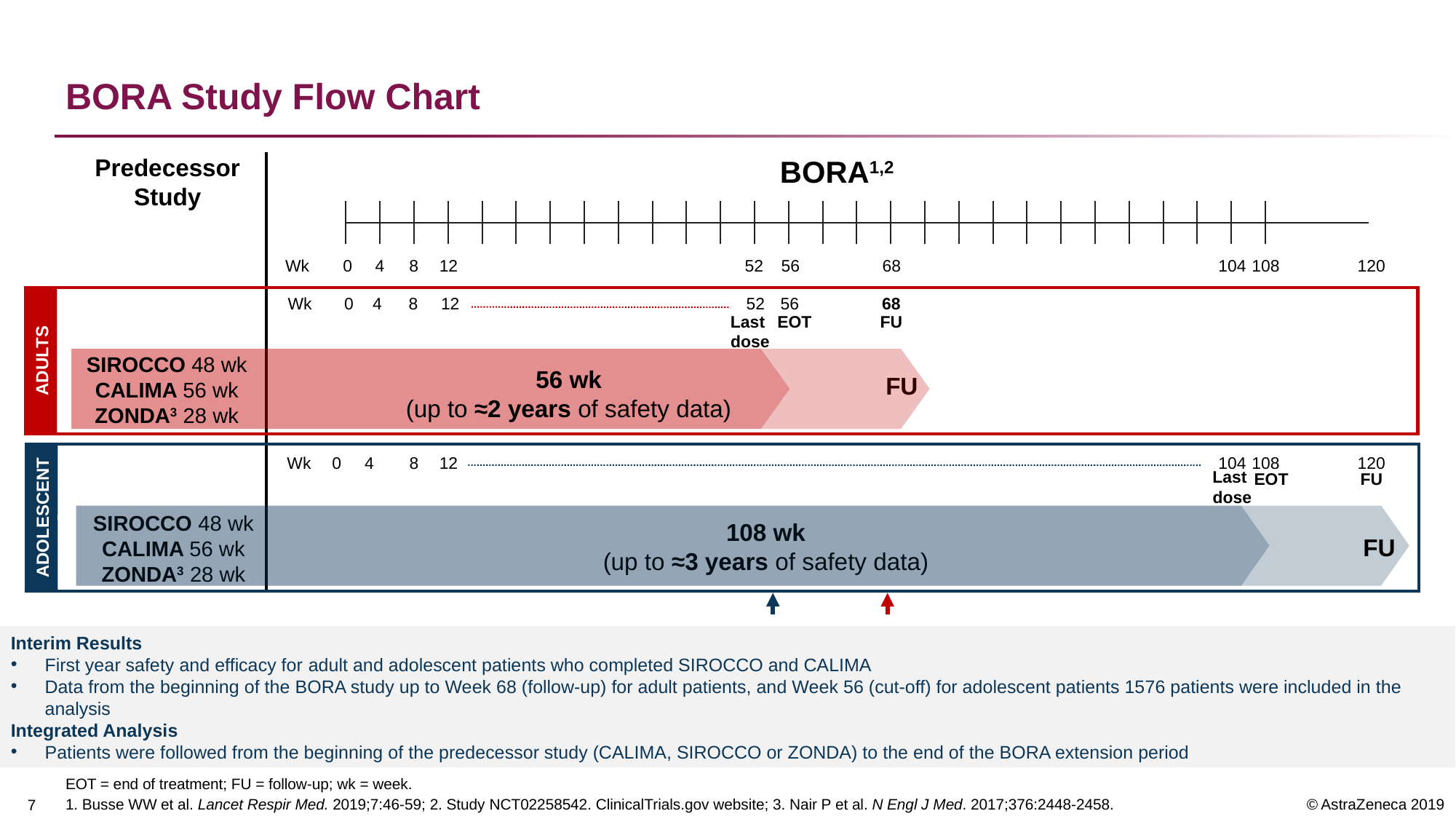

# BORA Study Flow Chart
Predecessor Study
BORA1,2
Wk
4
120
0
8
12
52
56
68
104
108
ADULTS

56 wk
(up to ≈2 years of safety data)
68
Wk
4
12
52
0
Last
dose
EOT
FU
56
SIROCCO 48 wk
CALIMA 56 wk
ZONDA3 28 wk
8
FU

ADOLESCENTS
FU
108
120
Wk
0
8
Last
dose
EOT
FU
12
4
104
SIROCCO 48 wk
CALIMA 56 wk
ZONDA3 28 wk
108 wk
(up to ≈3 years of safety data)
Interim Results
First year safety and efficacy for adult and adolescent patients who completed SIROCCO and CALIMA
Data from the beginning of the BORA study up to Week 68 (follow-up) for adult patients, and Week 56 (cut-off) for adolescent patients 1576 patients were included in the analysis
Integrated Analysis
Patients were followed from the beginning of the predecessor study (CALIMA, SIROCCO or ZONDA) to the end of the BORA extension period
EOT = end of treatment; FU = follow-up; wk = week.
1. Busse WW et al. Lancet Respir Med. 2019;7:46-59; 2. Study NCT02258542. ClinicalTrials.gov website; 3. Nair P et al. N Engl J Med. 2017;376:2448-2458.
7